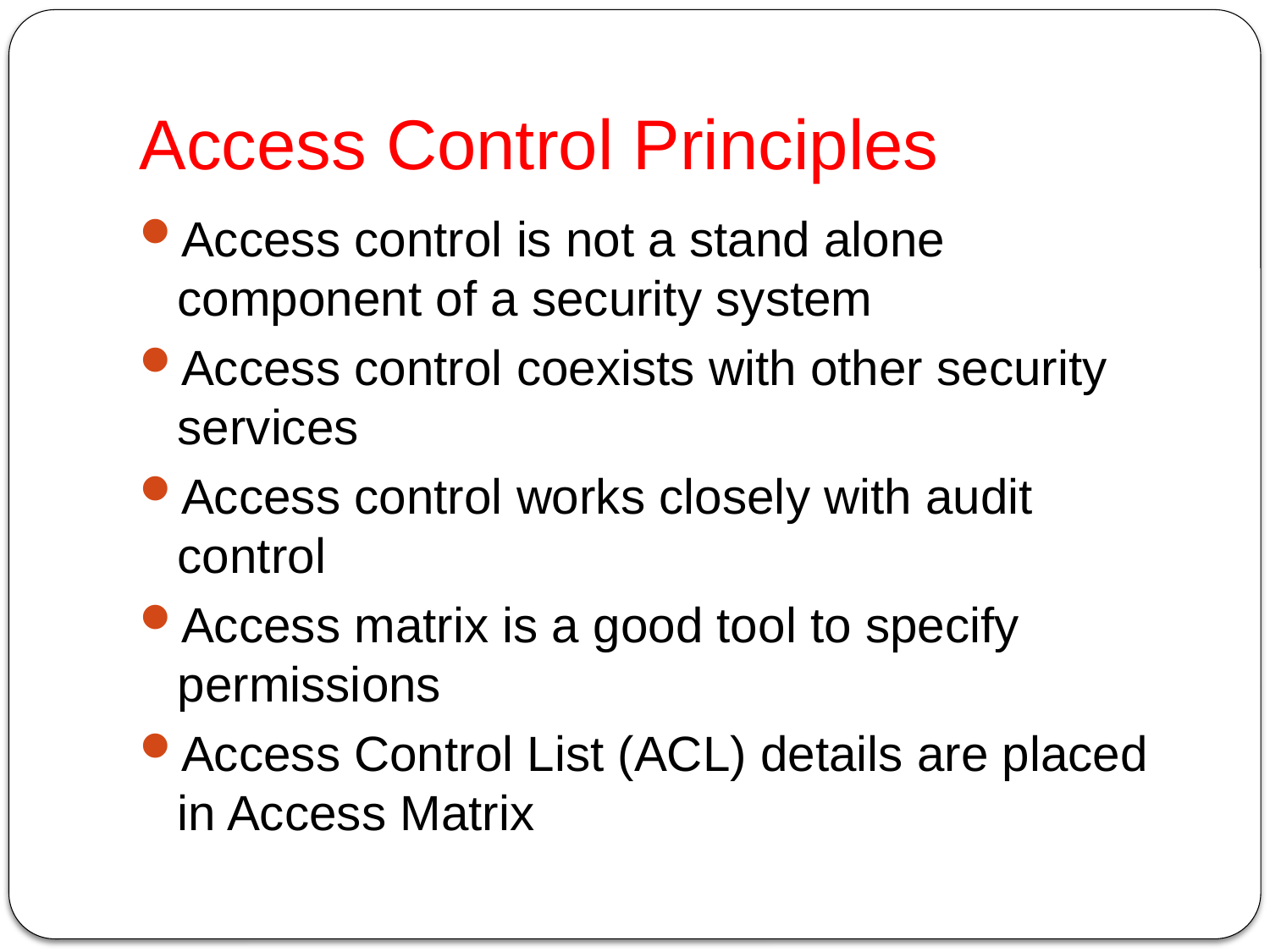

# Access Control Principles
Access control is not a stand alone component of a security system
Access control coexists with other security services
Access control works closely with audit control
Access matrix is a good tool to specify permissions
Access Control List (ACL) details are placed in Access Matrix